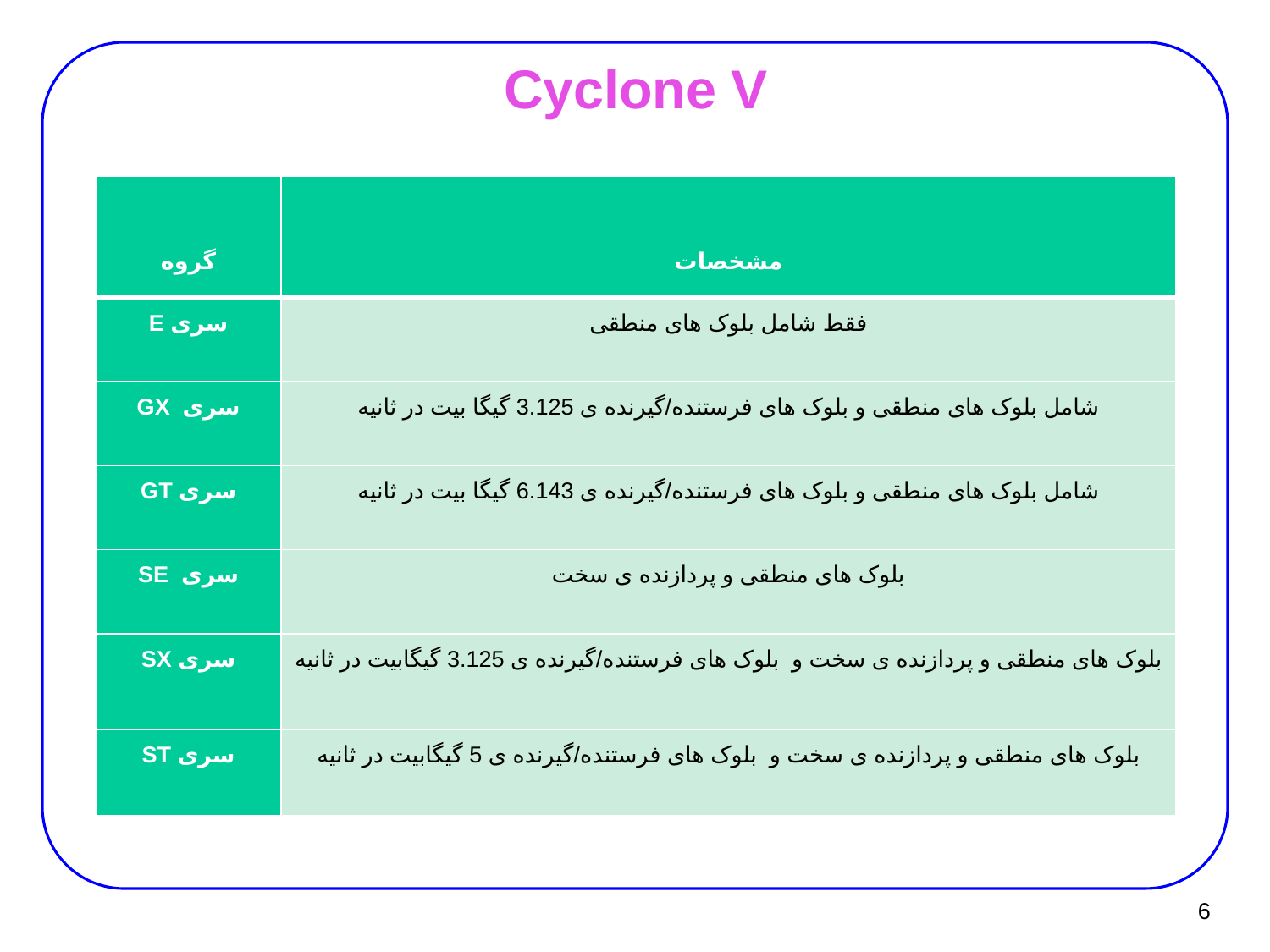

# Cyclone V
| گروه | مشخصات |
| --- | --- |
| سری E | فقط شامل بلوک های منطقی |
| سری GX | شامل بلوک های منطقی و بلوک های فرستنده/گیرنده ی 3.125 گیگا بیت در ثانیه |
| سری GT | شامل بلوک های منطقی و بلوک های فرستنده/گیرنده ی 6.143 گیگا بیت در ثانیه |
| سری SE | بلوک های منطقی و پردازنده ی سخت |
| سری SX | بلوک های منطقی و پردازنده ی سخت و بلوک های فرستنده/گیرنده ی 3.125 گیگابیت در ثانیه |
| سری ST | بلوک های منطقی و پردازنده ی سخت و بلوک های فرستنده/گیرنده ی 5 گیگابیت در ثانیه |
6